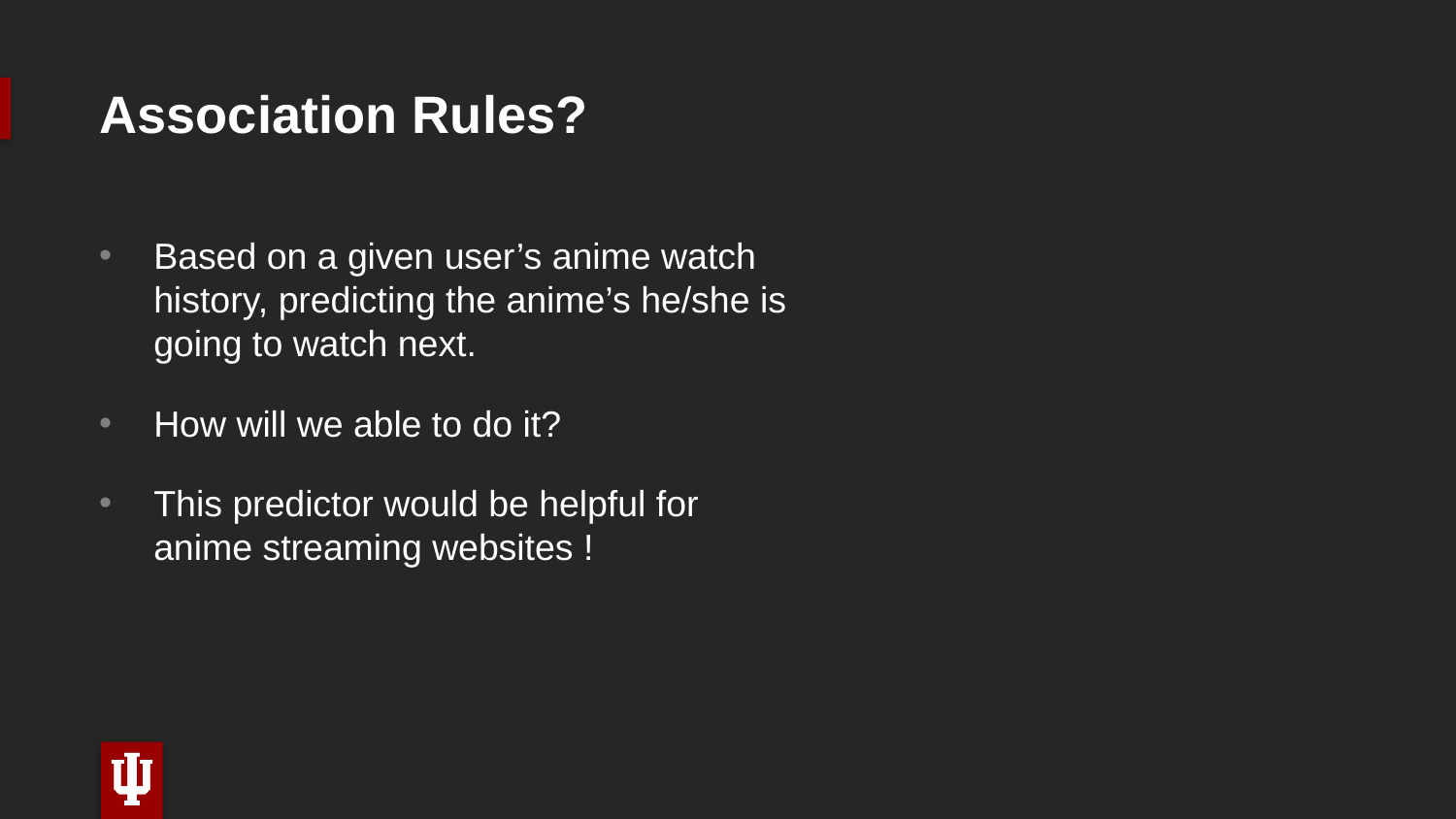

# Association Rules?
Based on a given user’s anime watch history, predicting the anime’s he/she is going to watch next.
How will we able to do it?
This predictor would be helpful for anime streaming websites !